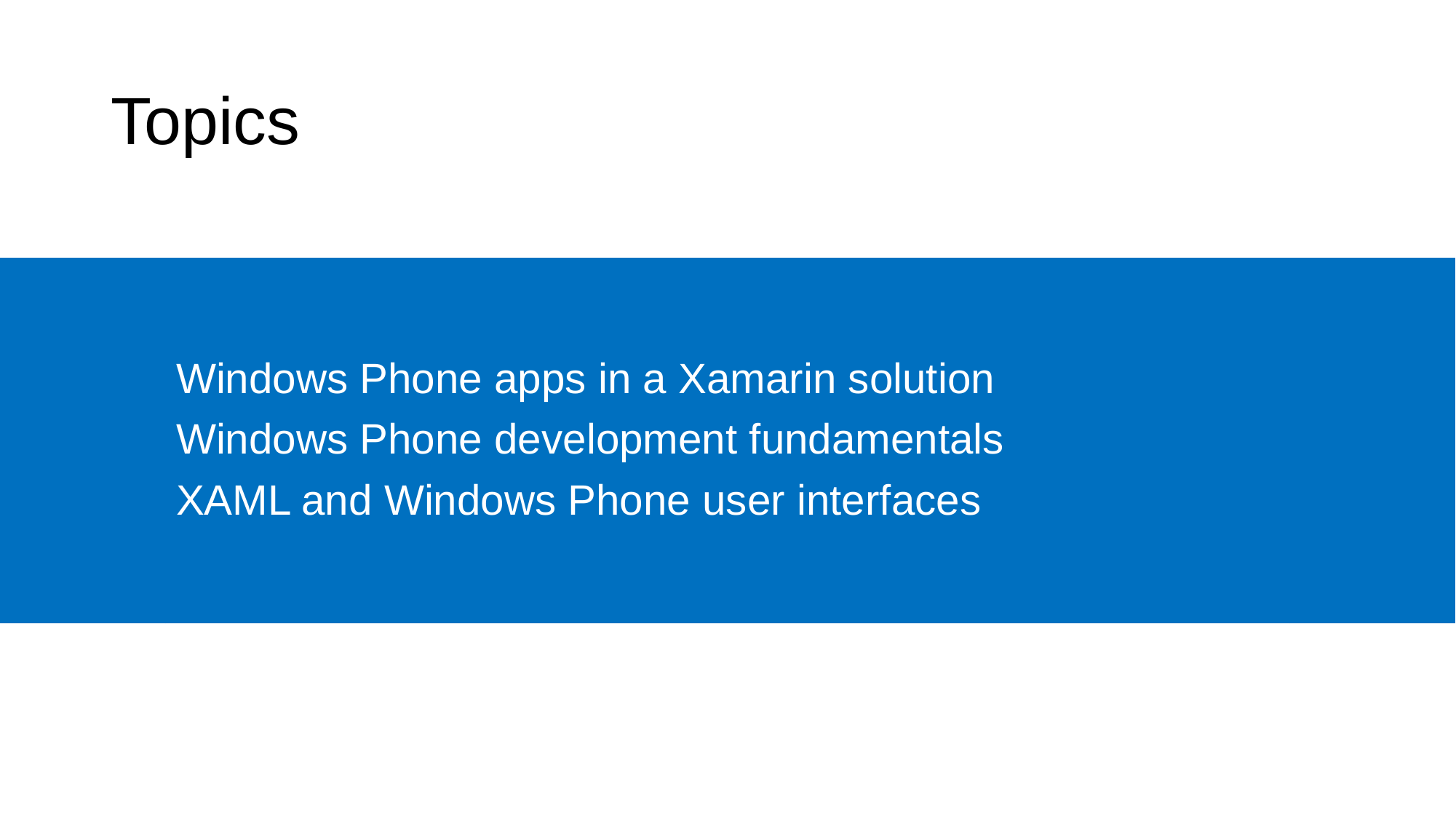

# Topics
Windows Phone apps in a Xamarin solution
Windows Phone development fundamentals
XAML and Windows Phone user interfaces